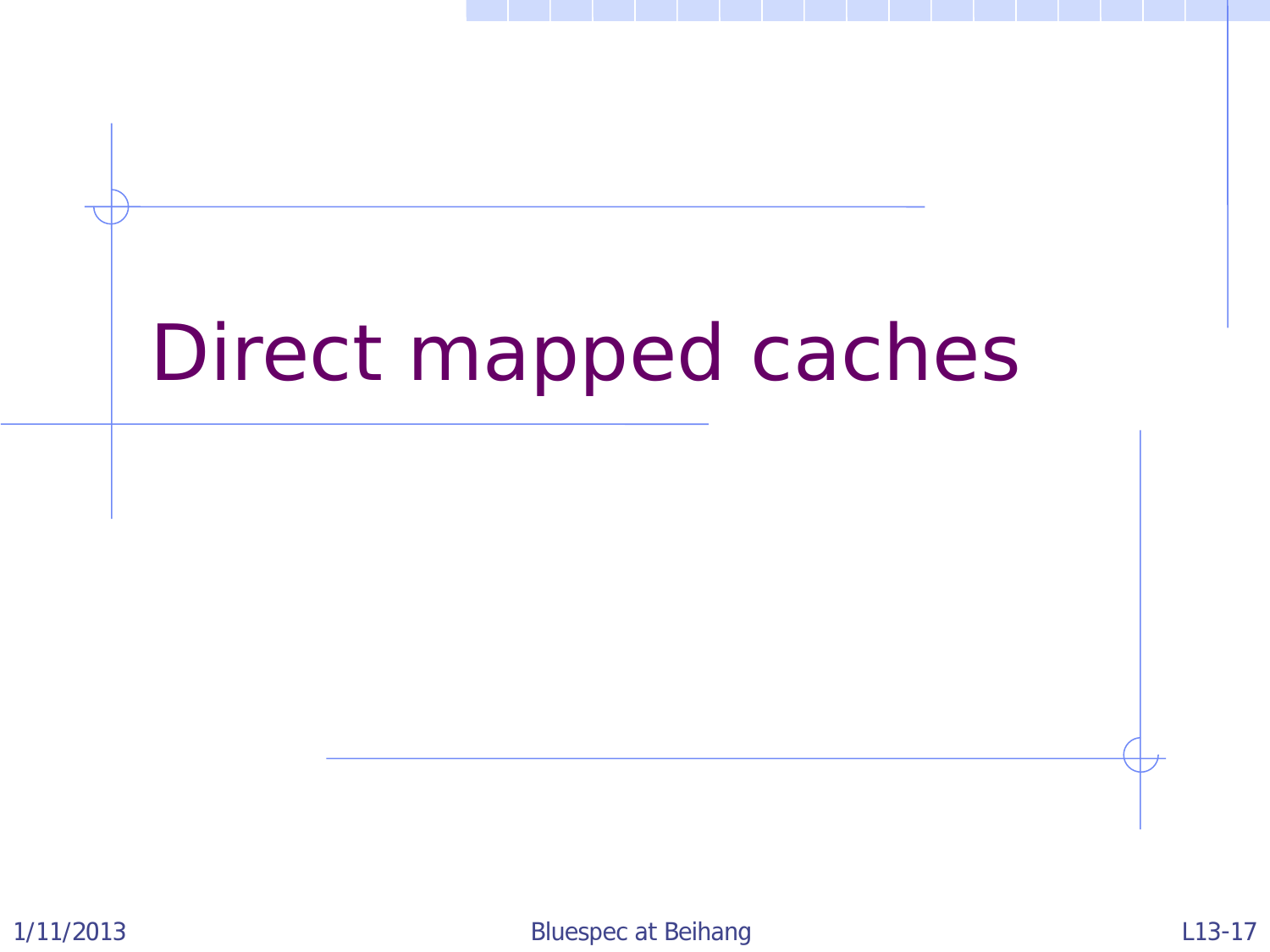

# Direct mapped caches
1/11/2013
Bluespec at Beihang
L13-17